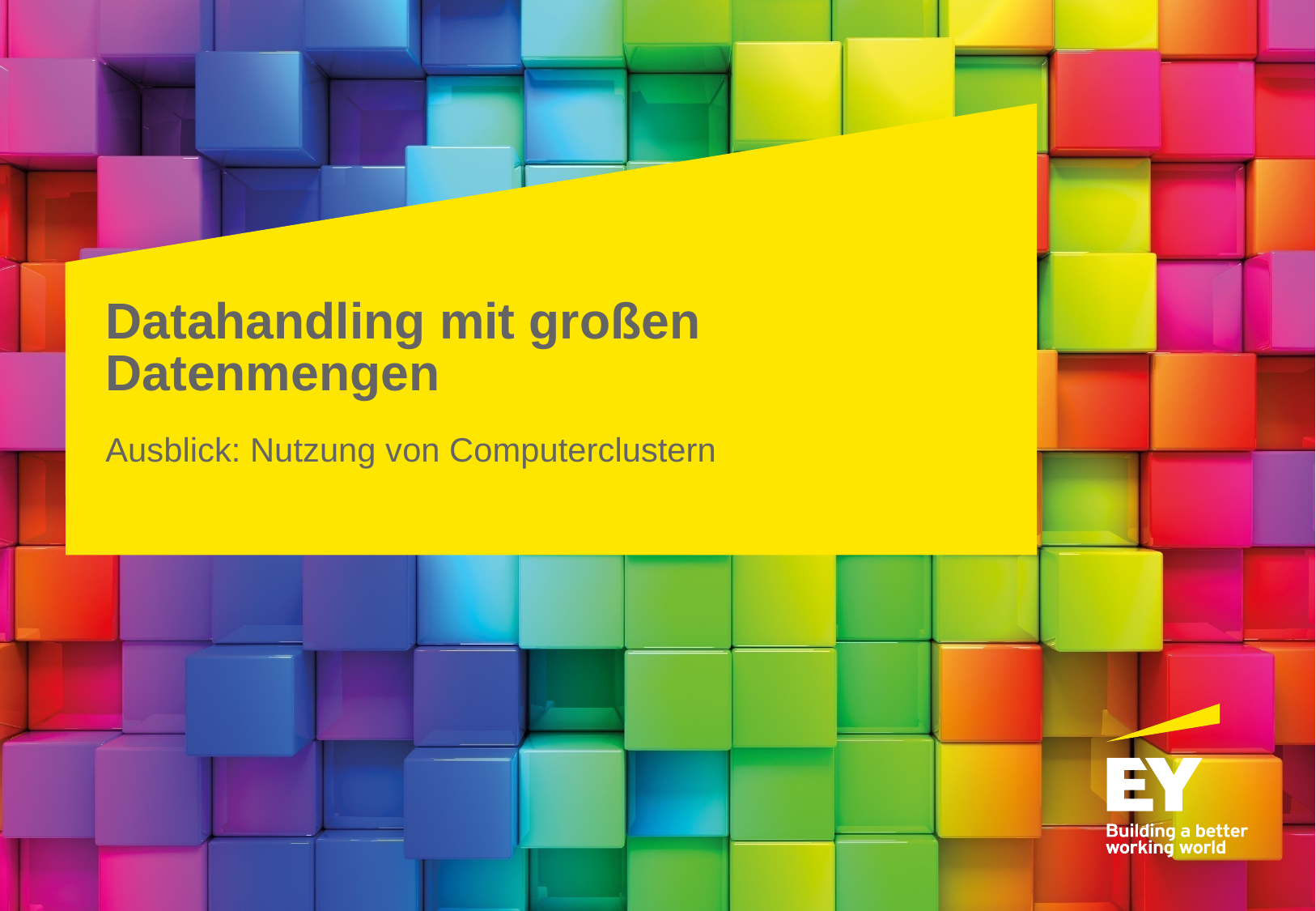

# Datahandling mit großen Datenmengen
Ausblick: Nutzung von Computerclustern